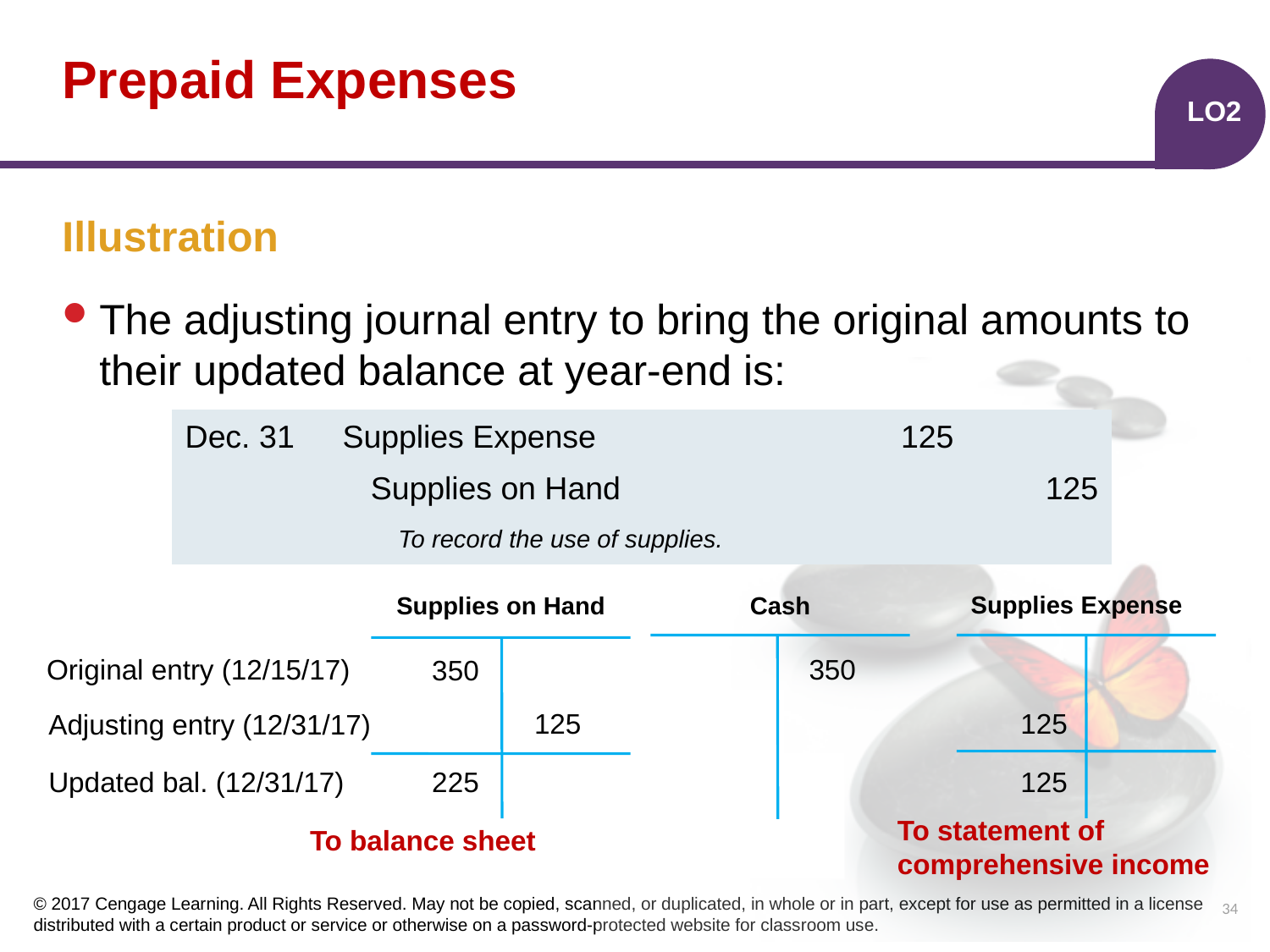

# Prepaid Expenses
LO2
Illustration
The adjusting journal entry to bring the original amounts to their updated balance at year-end is:

|  |  |  |  |  |
| --- | --- | --- | --- | --- |
|  |  |  |  |  |
|  |  |  |  |  |
Dec. 31
Supplies Expense
125
125
Supplies on Hand
To record the use of supplies.
Supplies Expense
Supplies on Hand
Cash

Original entry (12/15/17)
350
350
125
125
Adjusting entry (12/31/17)
Updated bal. (12/31/17)
225
125
To statement of
comprehensive income
To balance sheet
34